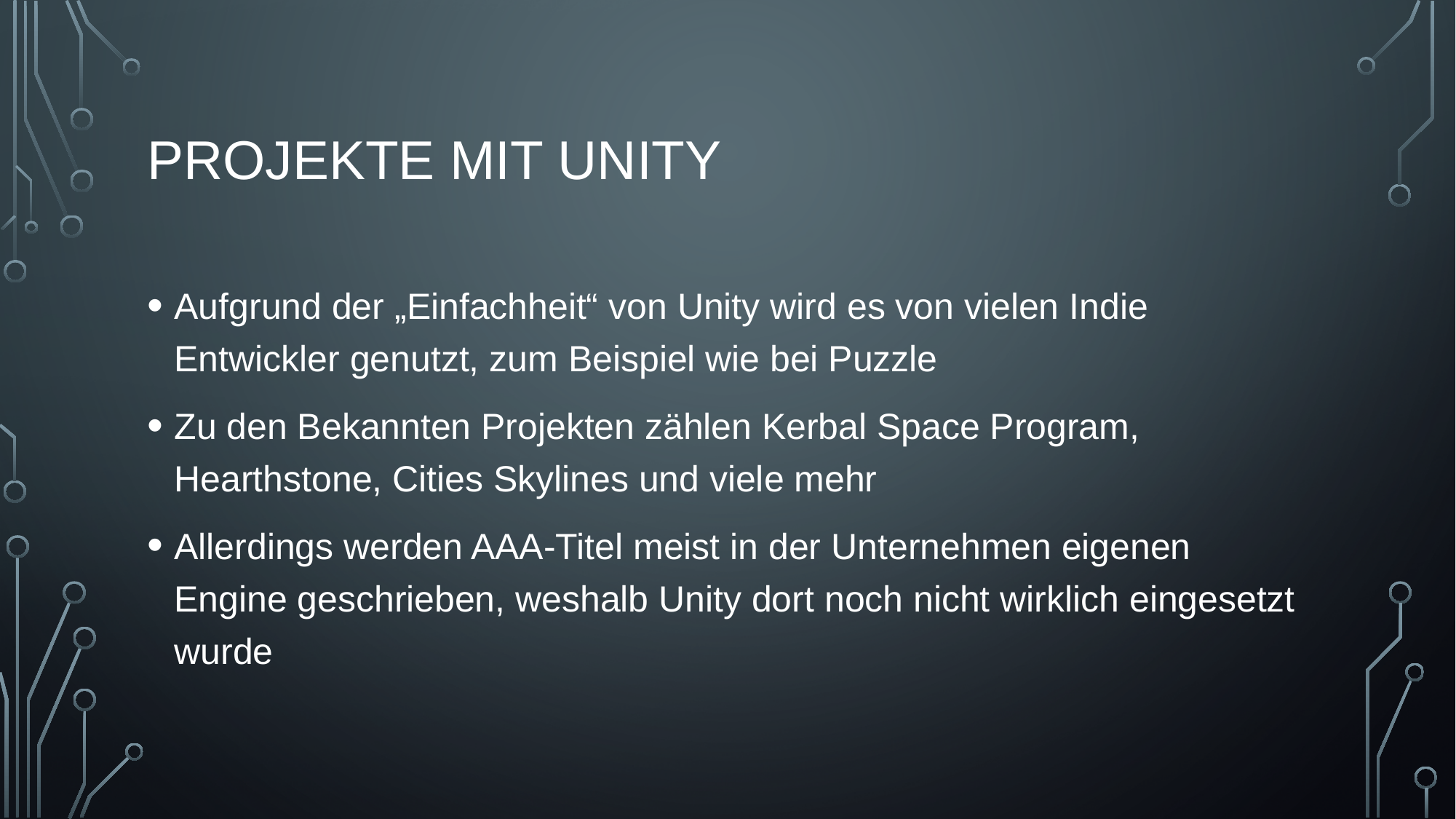

# Projekte mit Unity
Aufgrund der „Einfachheit“ von Unity wird es von vielen Indie Entwickler genutzt, zum Beispiel wie bei Puzzle
Zu den Bekannten Projekten zählen Kerbal Space Program, Hearthstone, Cities Skylines und viele mehr
Allerdings werden AAA-Titel meist in der Unternehmen eigenen Engine geschrieben, weshalb Unity dort noch nicht wirklich eingesetzt wurde